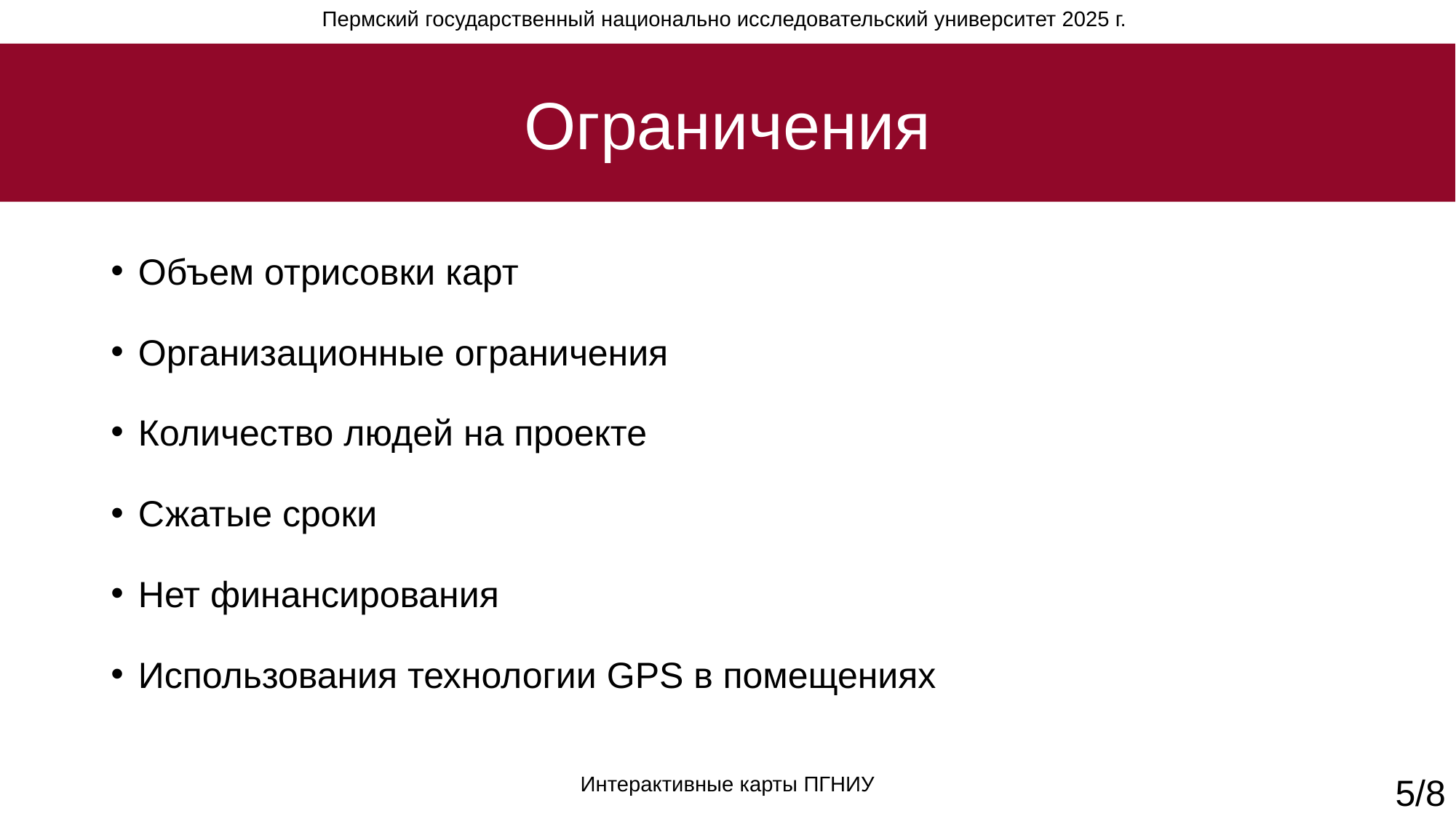

# Ограничения
Объем отрисовки карт​
Организационные ограничения​
Количество людей на проекте​
Сжатые сроки​
Нет финансирования​
Использования технологии GPS в помещениях

Интерактивные карты ПГНИУ
5/8